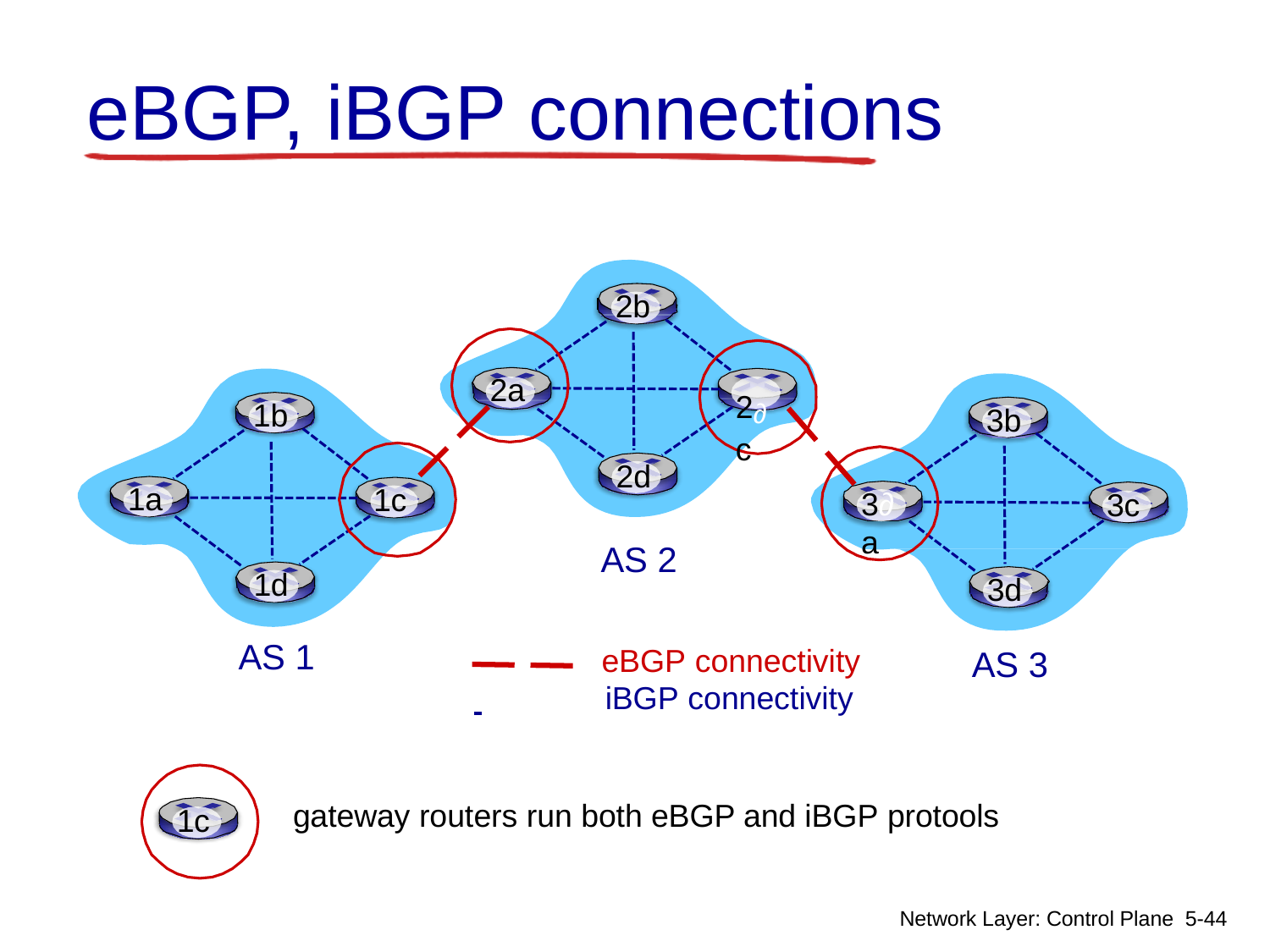

# eBGP, iBGP connections

2b

2a

2∂c

1b

3b

2d

1a

1c

3∂a

3c

AS 2

1d

3d

AS 1
eBGP connectivity
 		iBGP connectivity
AS 3

gateway routers run both eBGP and iBGP protools

1c

Network Layer: Control Plane 5-44